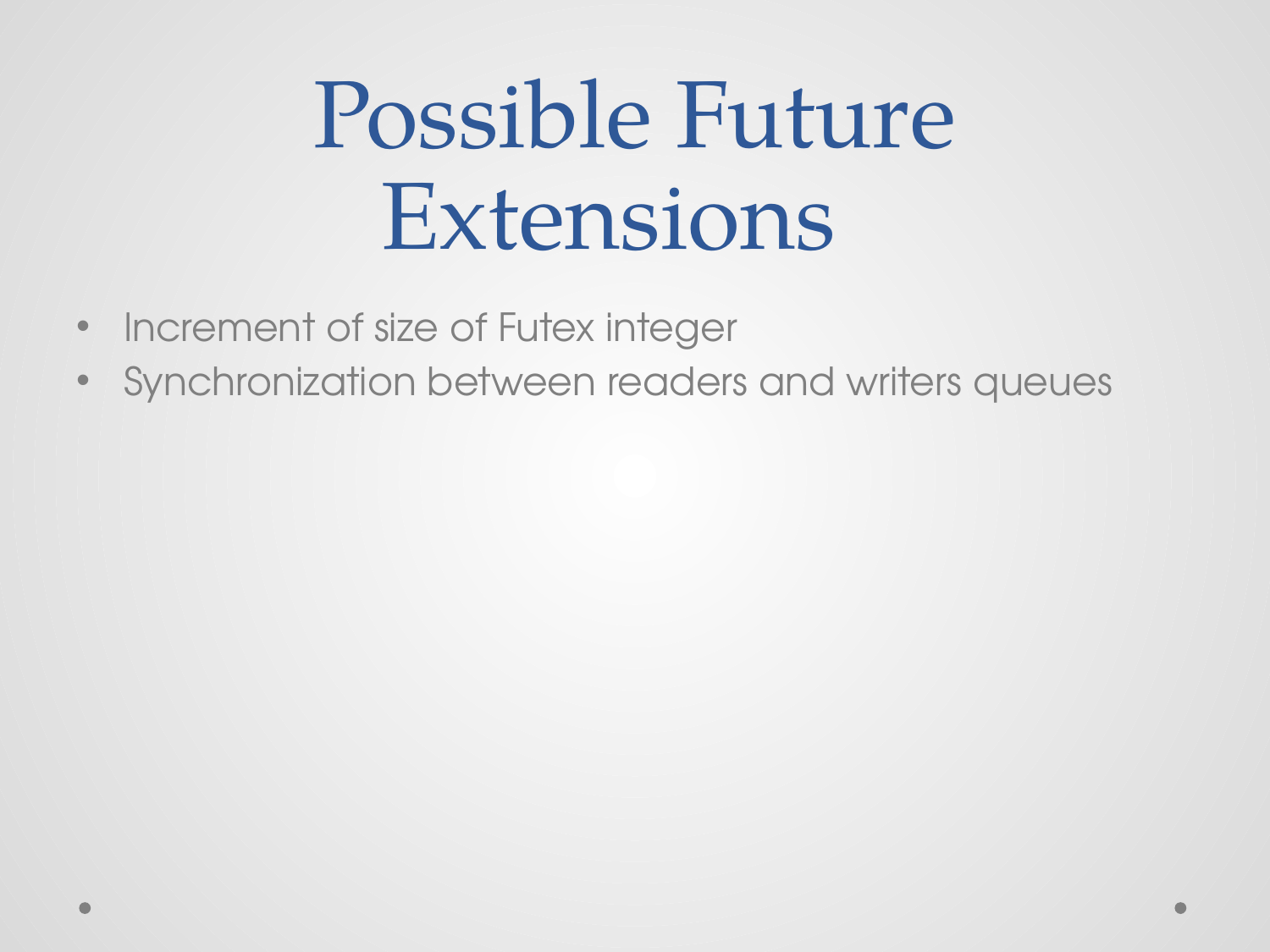

# Possible Future Extensions
Increment of size of Futex integer
Synchronization between readers and writers queues